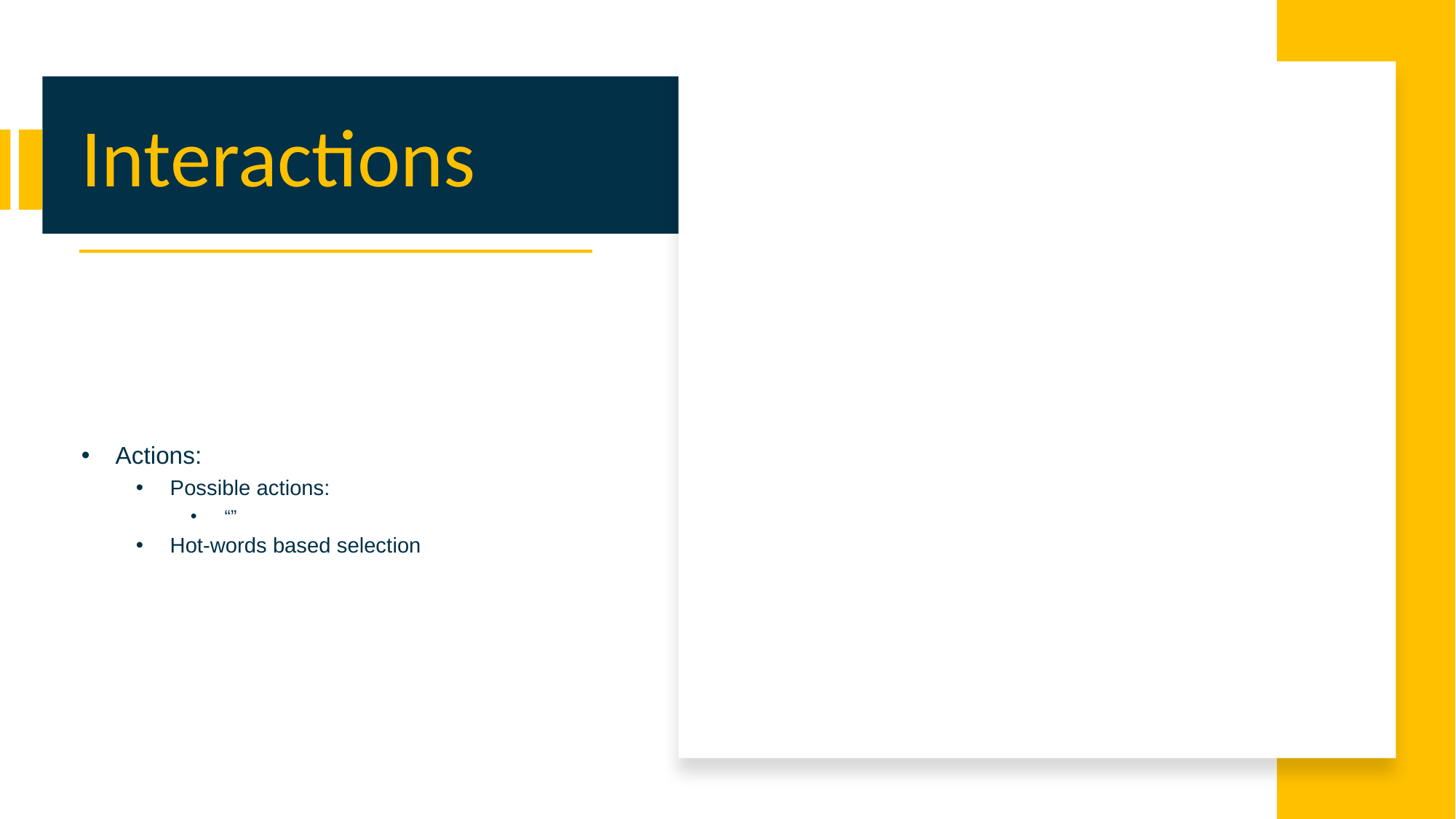

# Interactions

Actions:
Possible actions:
“”
Hot-words based selection